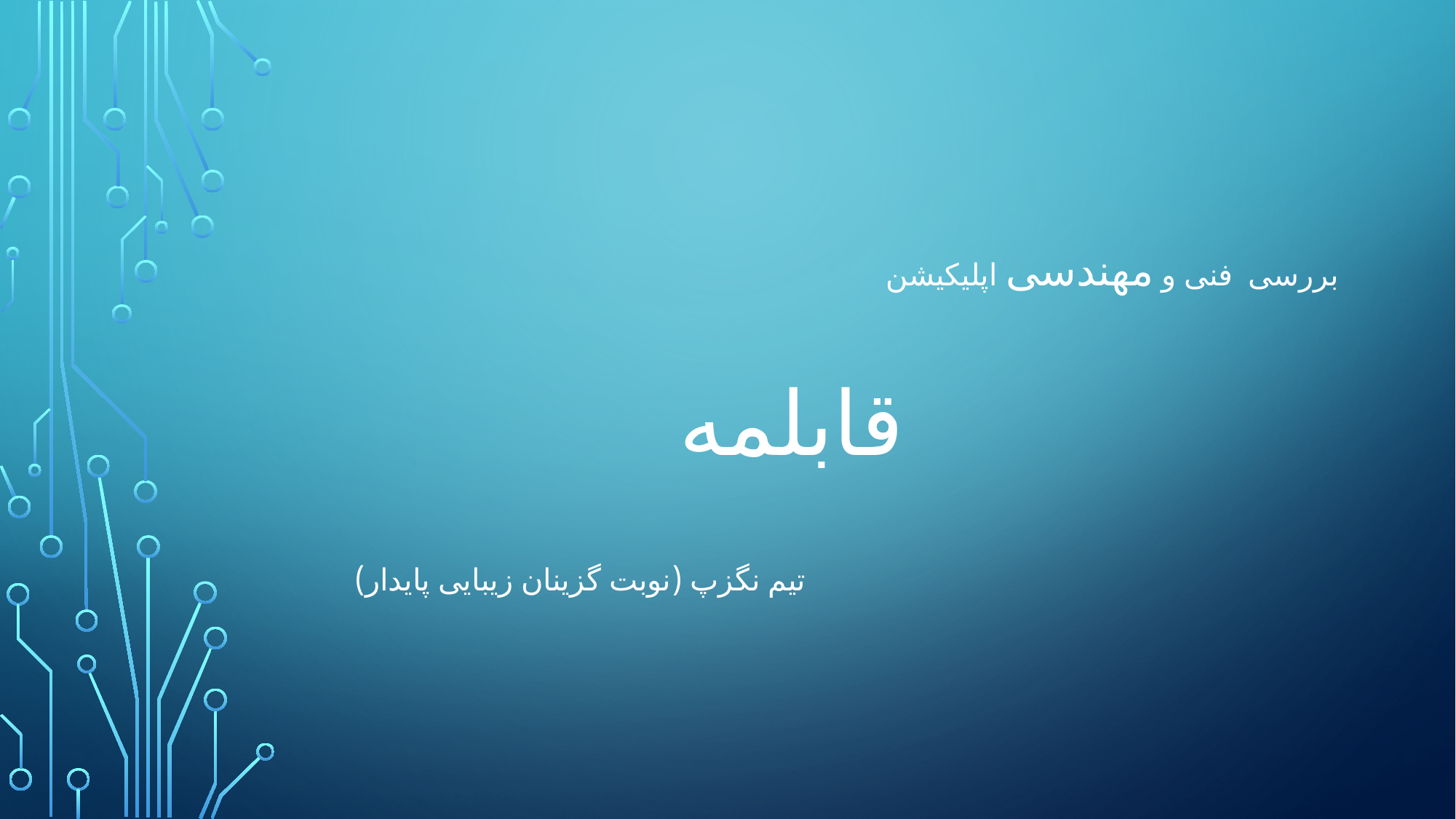

# بررسی  فنی و مهندسی اپلیکیشن
قابلمه
تیم نگزپ (نوبت گزینان زیبایی پایدار)